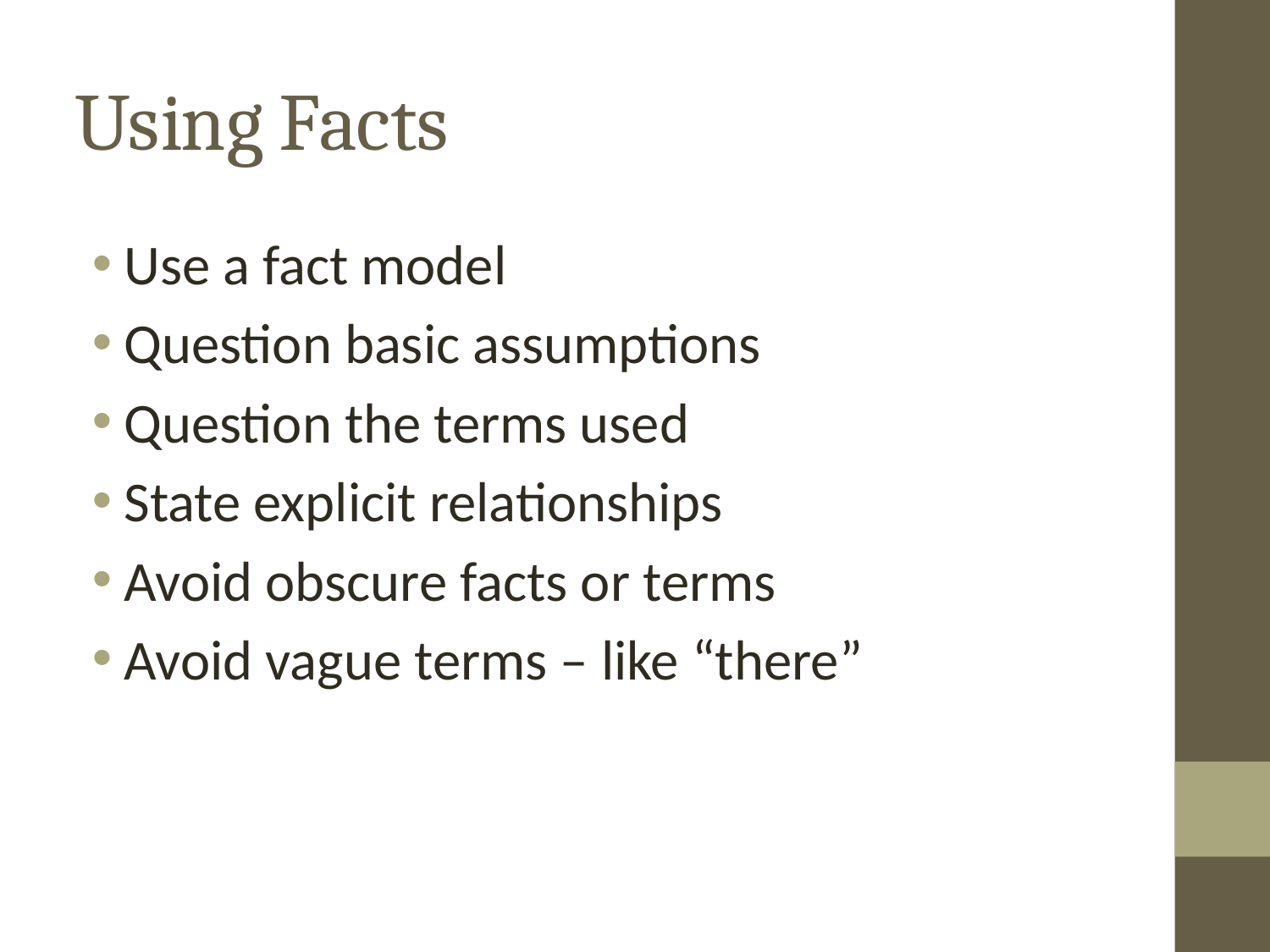

# Using Facts
Use a fact model
Question basic assumptions
Question the terms used
State explicit relationships
Avoid obscure facts or terms
Avoid vague terms – like “there”